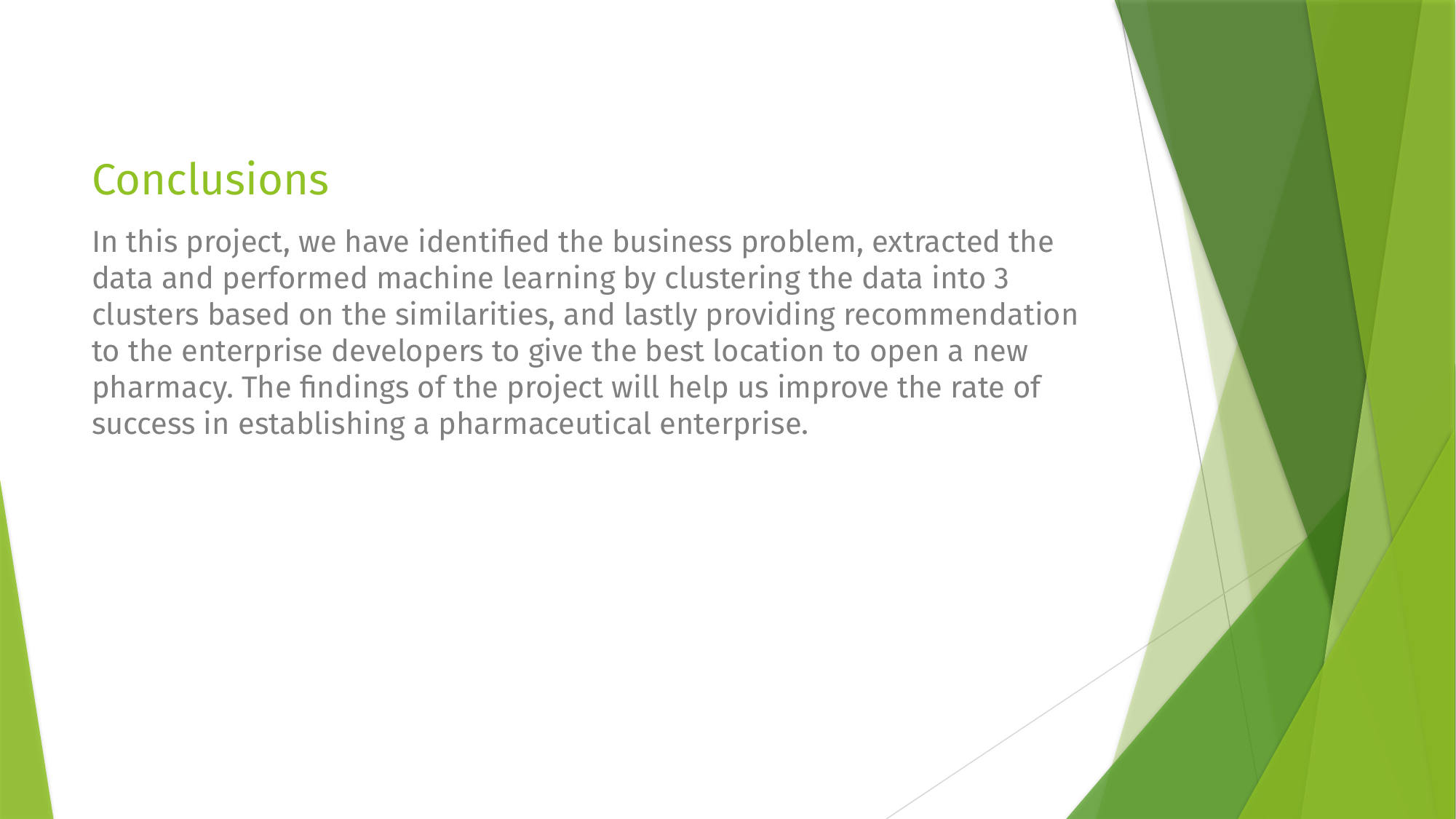

# Conclusions
In this project, we have identified the business problem, extracted the data and performed machine learning by clustering the data into 3 clusters based on the similarities, and lastly providing recommendation to the enterprise developers to give the best location to open a new pharmacy. The findings of the project will help us improve the rate of success in establishing a pharmaceutical enterprise.